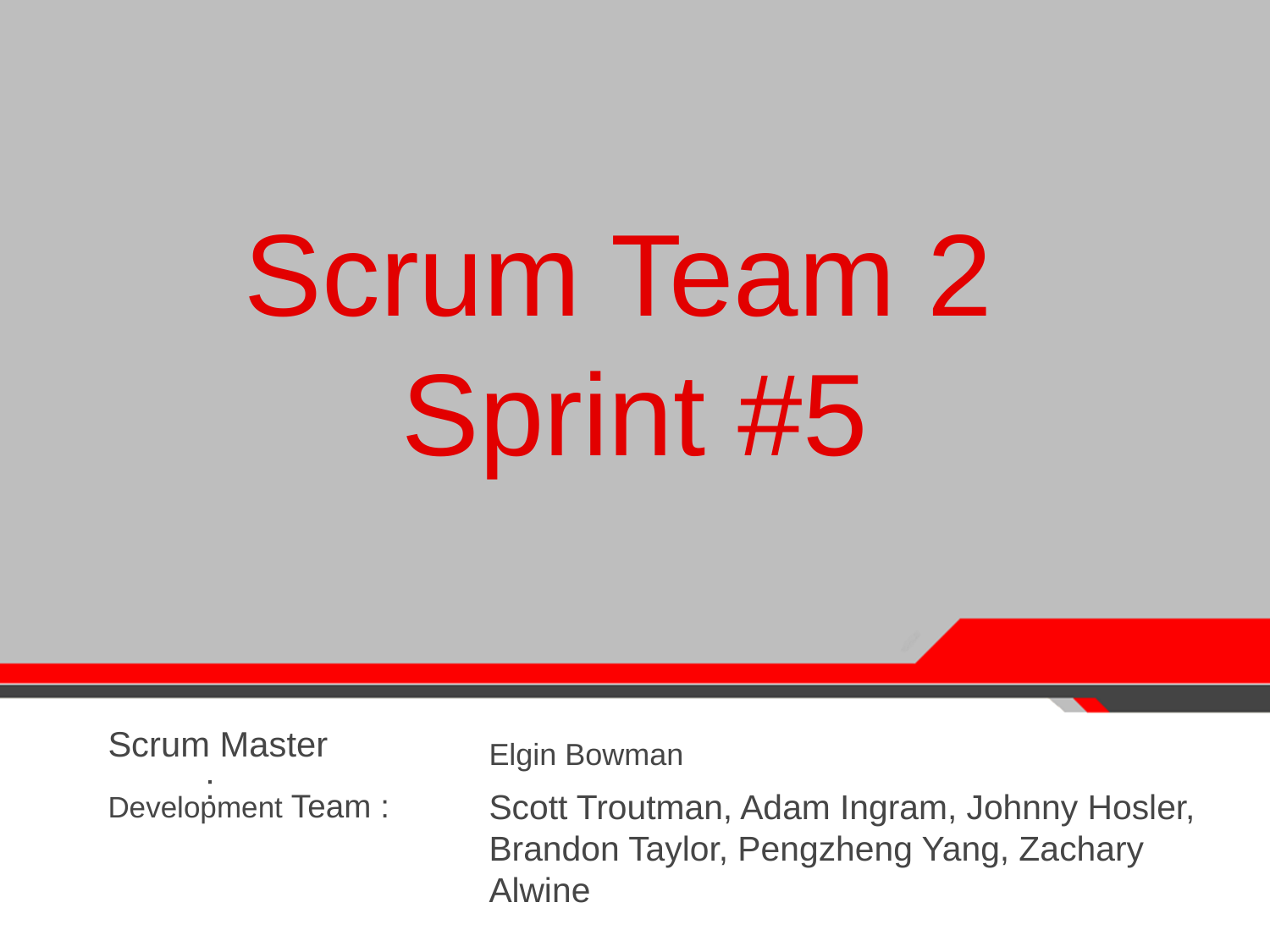

# Scrum Team 2 Sprint #5
Scrum Master	          :
Elgin Bowman
Development Team :
Scott Troutman, Adam Ingram, Johnny Hosler, Brandon Taylor, Pengzheng Yang, Zachary Alwine